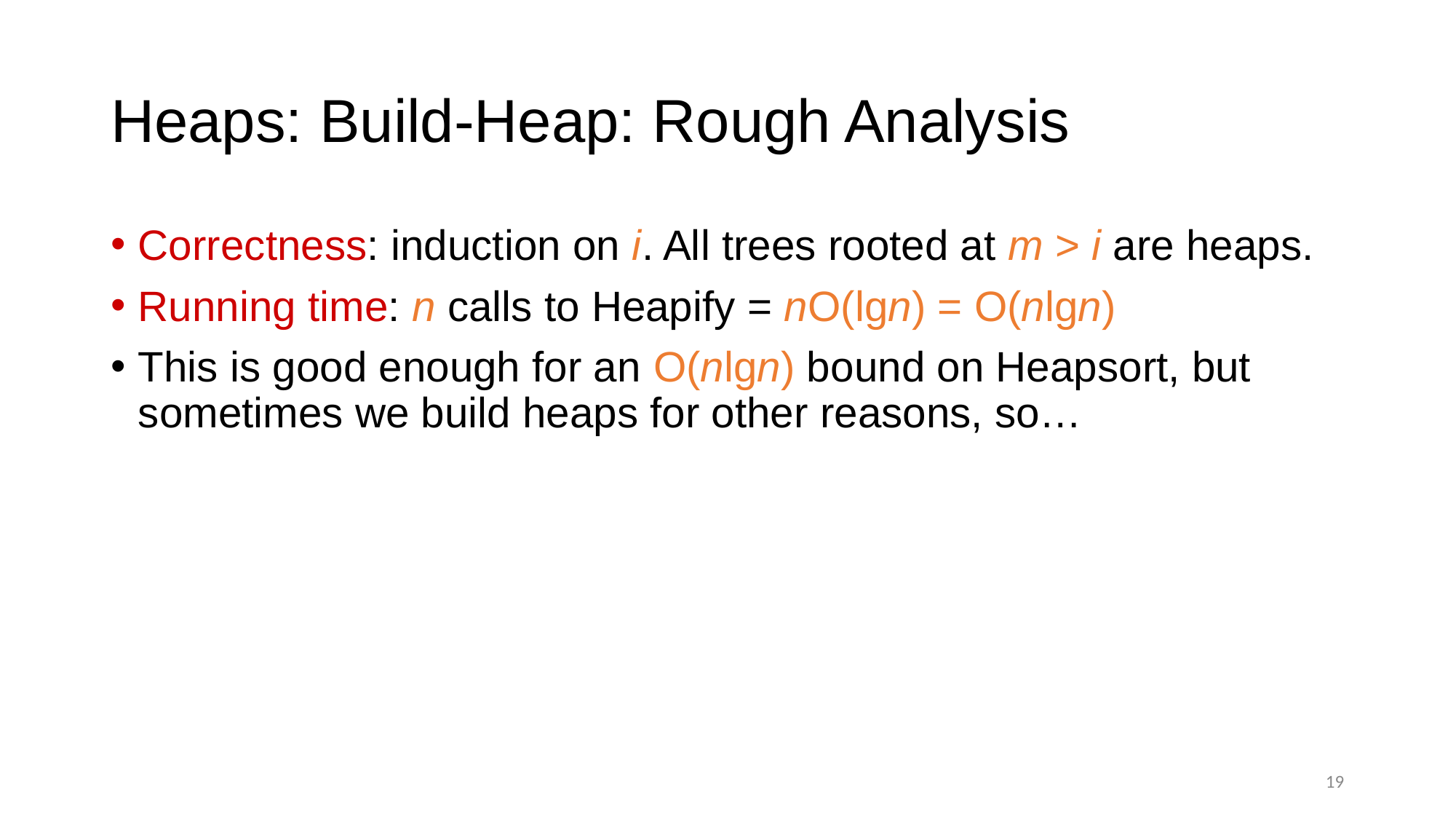

# Heaps: Build-Heap: Rough Analysis
Correctness: induction on i. All trees rooted at m > i are heaps.
Running time: n calls to Heapify = nO(lgn) = O(nlgn)
This is good enough for an O(nlgn) bound on Heapsort, but sometimes we build heaps for other reasons, so…
19